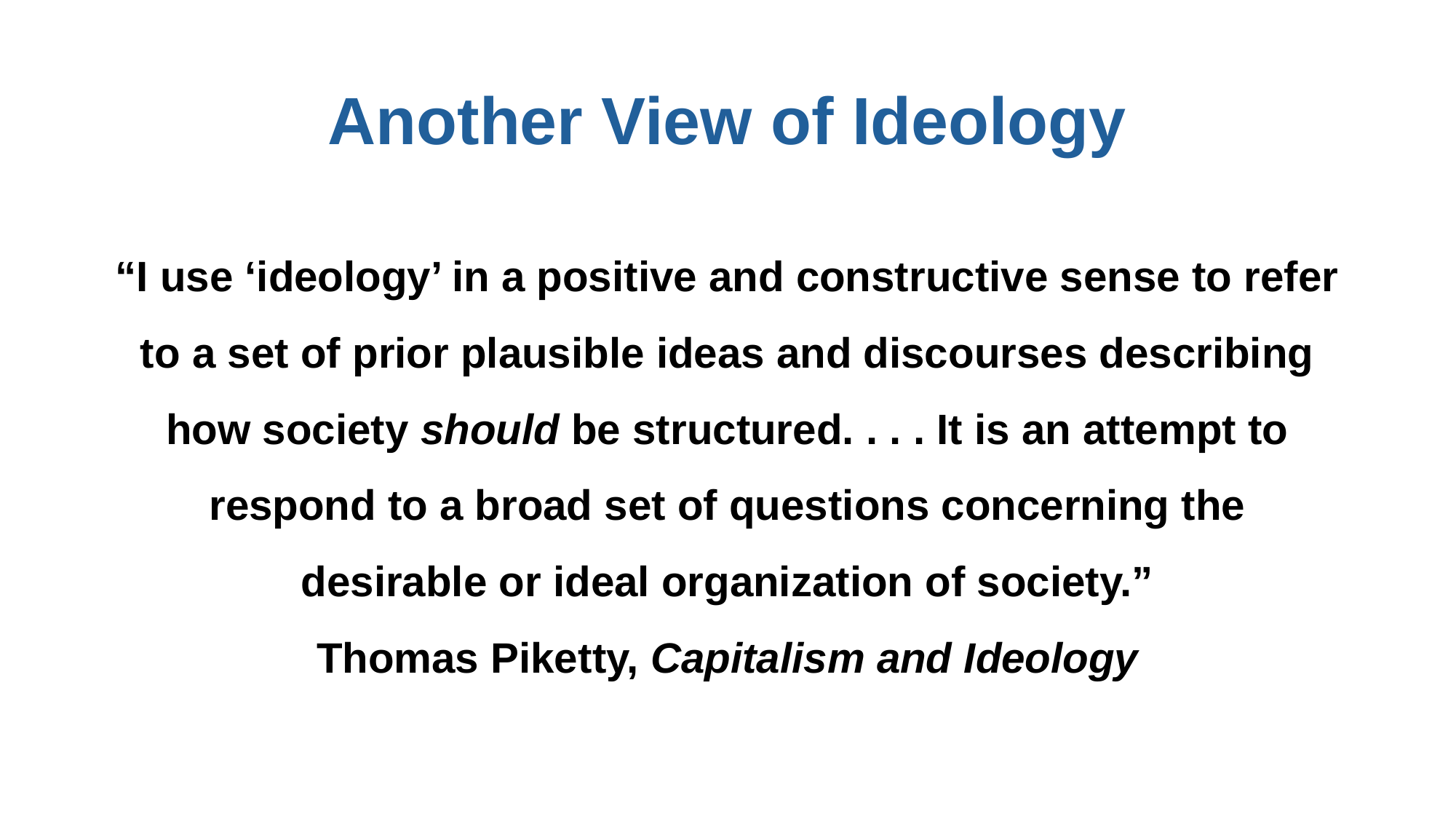

# Another View of Ideology
“I use ‘ideology’ in a positive and constructive sense to refer to a set of prior plausible ideas and discourses describing how society should be structured. . . . It is an attempt to respond to a broad set of questions concerning the desirable or ideal organization of society.”
Thomas Piketty, Capitalism and Ideology